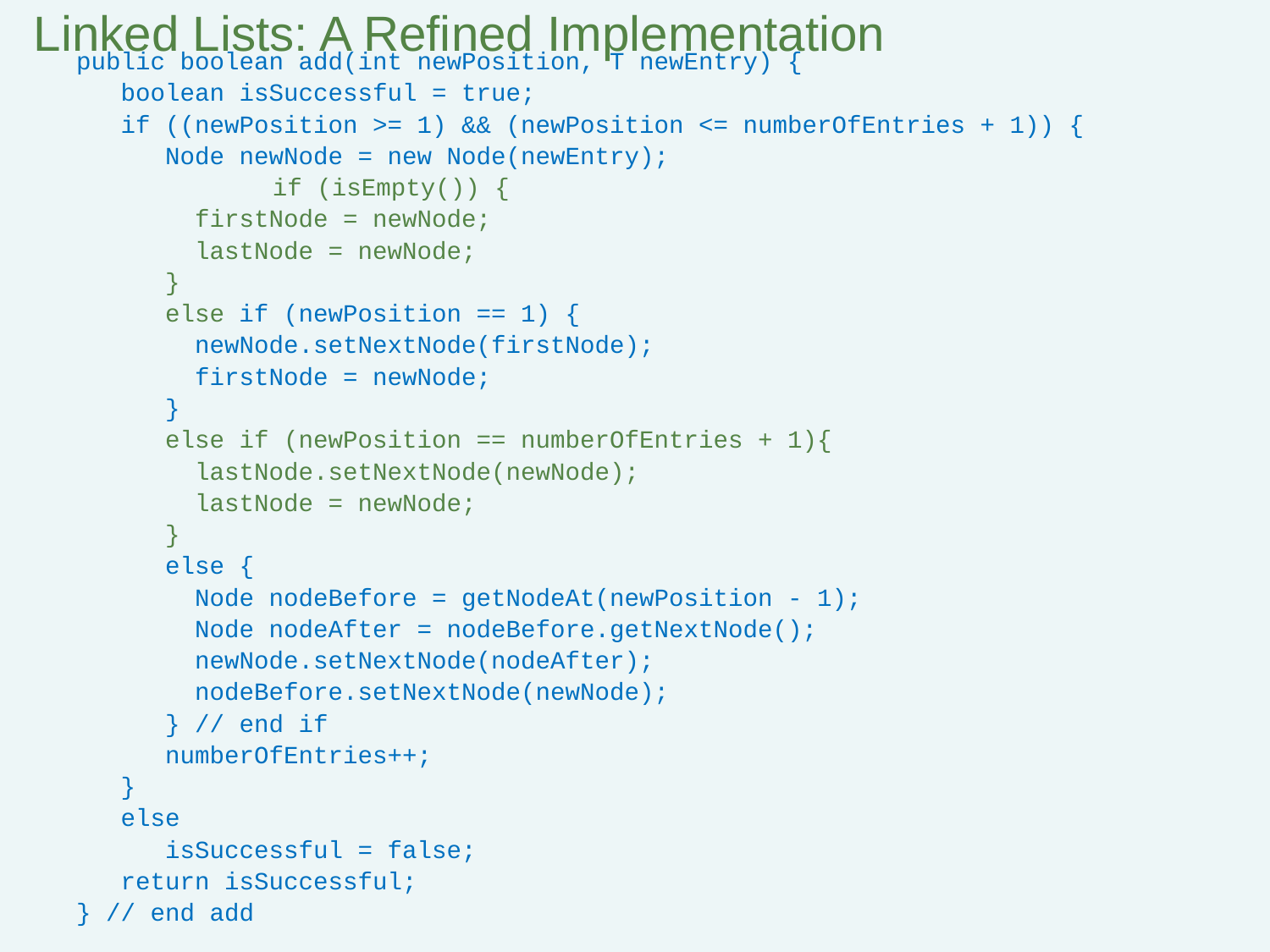

Linked Lists: A Refined Implementation
public boolean add(int newPosition, T newEntry) {
   boolean isSuccessful = true;
   if ((newPosition >= 1) && (newPosition <= numberOfEntries + 1)) {
      Node newNode = new Node(newEntry);
   	  if (isEmpty()) {
        firstNode = newNode;
        lastNode = newNode;
      }
      else if (newPosition == 1) {
        newNode.setNextNode(firstNode);
        firstNode = newNode;
      }
      else if (newPosition == numberOfEntries + 1){
        lastNode.setNextNode(newNode);
        lastNode = newNode;
      }
      else {
        Node nodeBefore = getNodeAt(newPosition - 1);
        Node nodeAfter = nodeBefore.getNextNode();
        newNode.setNextNode(nodeAfter);
        nodeBefore.setNextNode(newNode);
      } // end if
      numberOfEntries++;
   }
   else
      isSuccessful = false;
   return isSuccessful;
} // end add